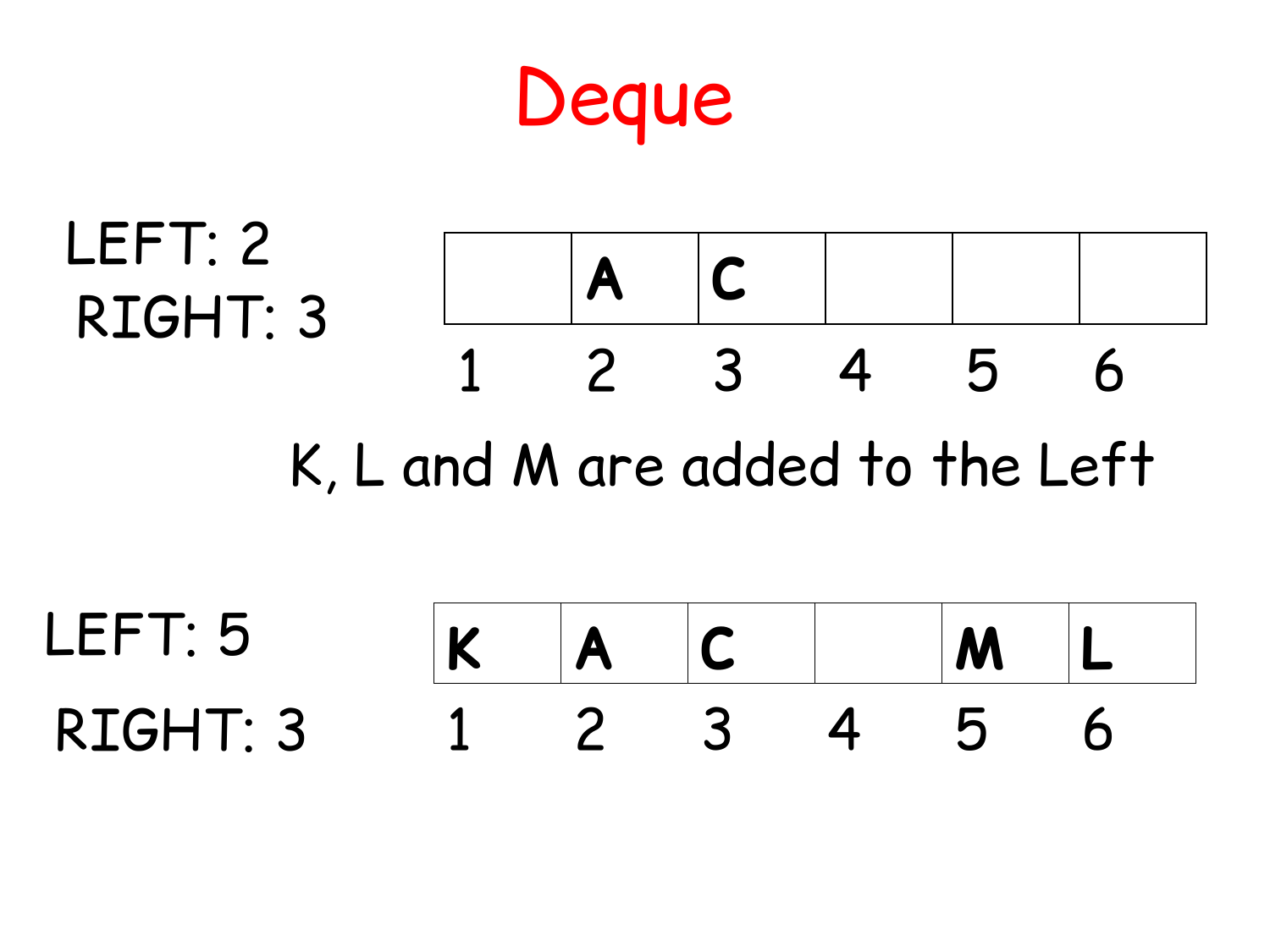

# Deque
LEFT: 2
|  | A | C |  |  |  |
| --- | --- | --- | --- | --- | --- |
| 1 | 2 | 3 | 4 | 5 | 6 |
RIGHT: 3
K, L and M are added to the Left
LEFT: 5
| K | A | C |  | M | L |
| --- | --- | --- | --- | --- | --- |
| 1 | 2 | 3 | 4 | 5 | 6 |
RIGHT: 3